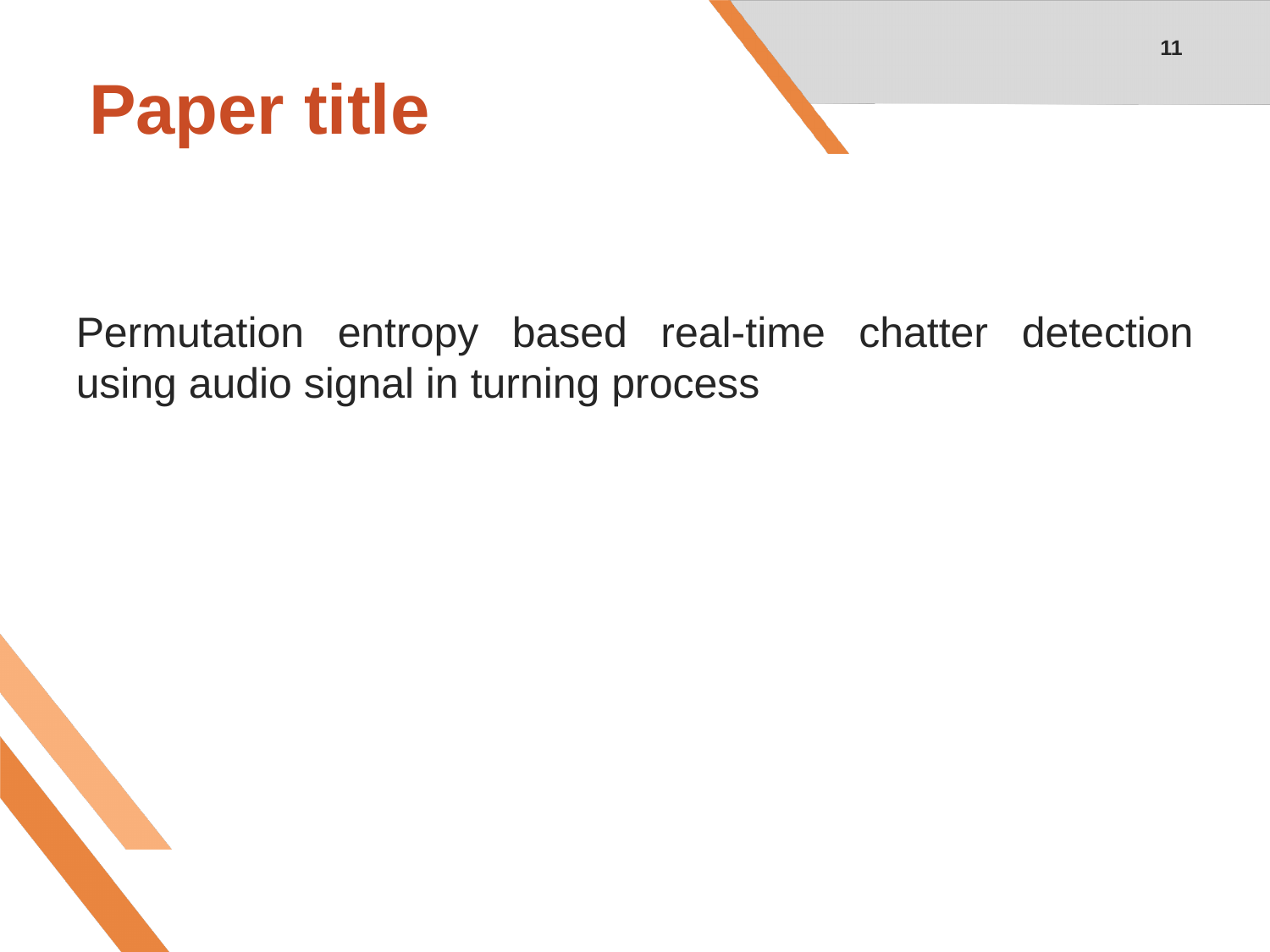

11
# Paper title

Permutation entropy based real-time chatter detection using audio signal in turning process